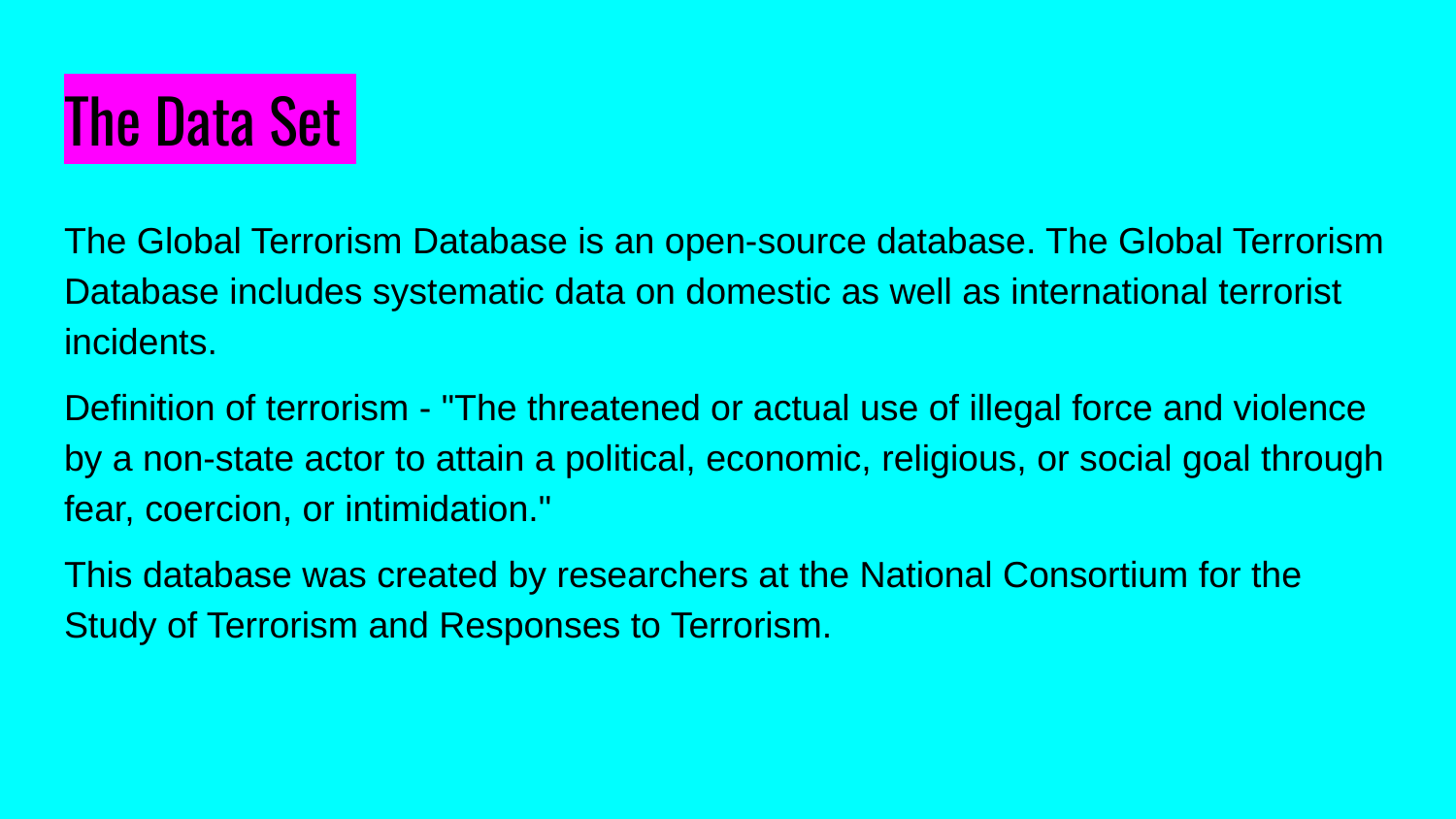

# The Data Set

The Global Terrorism Database is an open-source database. The Global Terrorism Database includes systematic data on domestic as well as international terrorist incidents.
Definition of terrorism - "The threatened or actual use of illegal force and violence by a non-state actor to attain a political, economic, religious, or social goal through fear, coercion, or intimidation."
This database was created by researchers at the National Consortium for the Study of Terrorism and Responses to Terrorism.